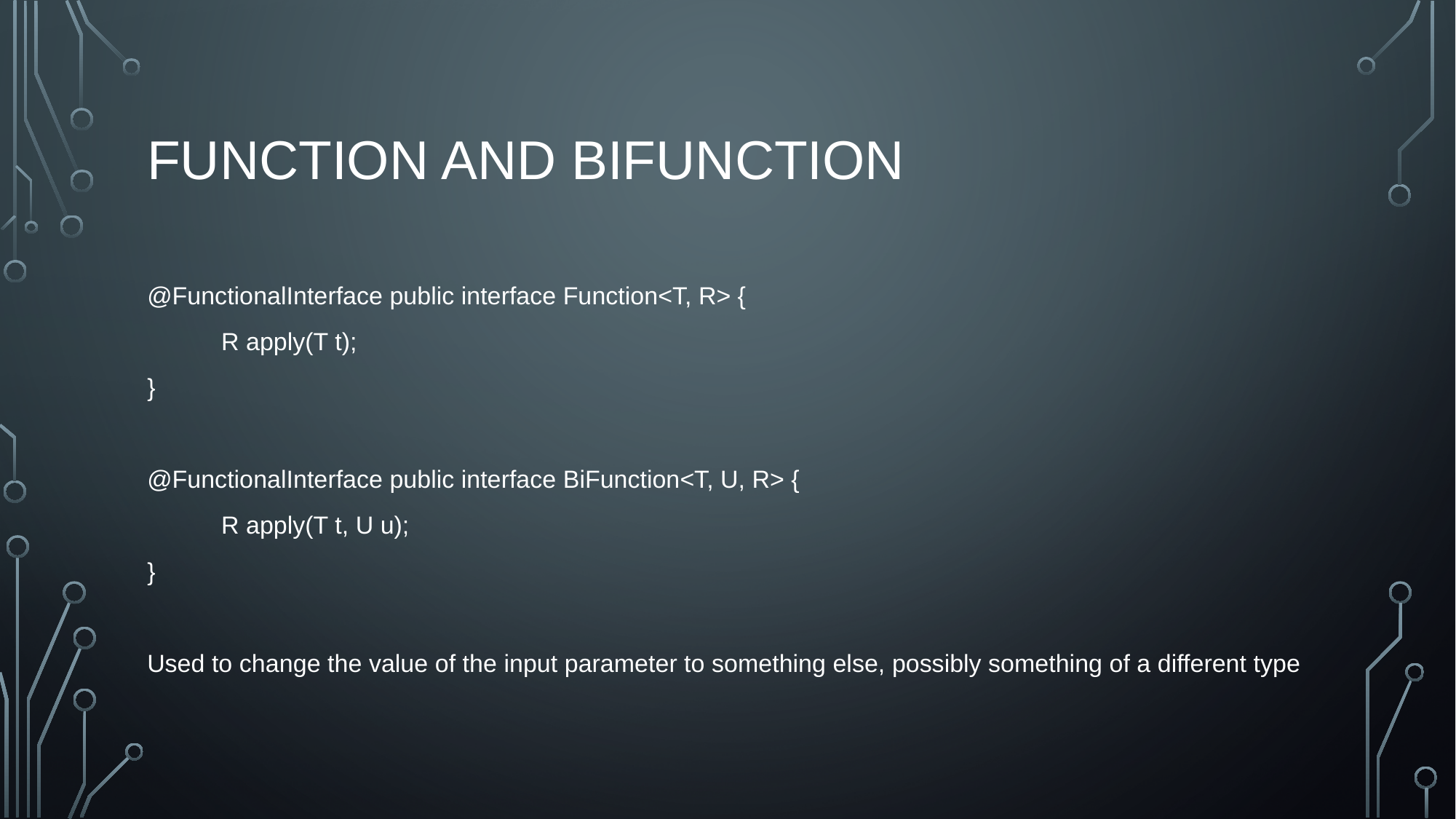

# Function and BiFunction
@FunctionalInterface public interface Function<T, R> {
	R apply(T t);
}

@FunctionalInterface public interface BiFunction<T, U, R> {
	R apply(T t, U u);
}

Used to change the value of the input parameter to something else, possibly something of a different type